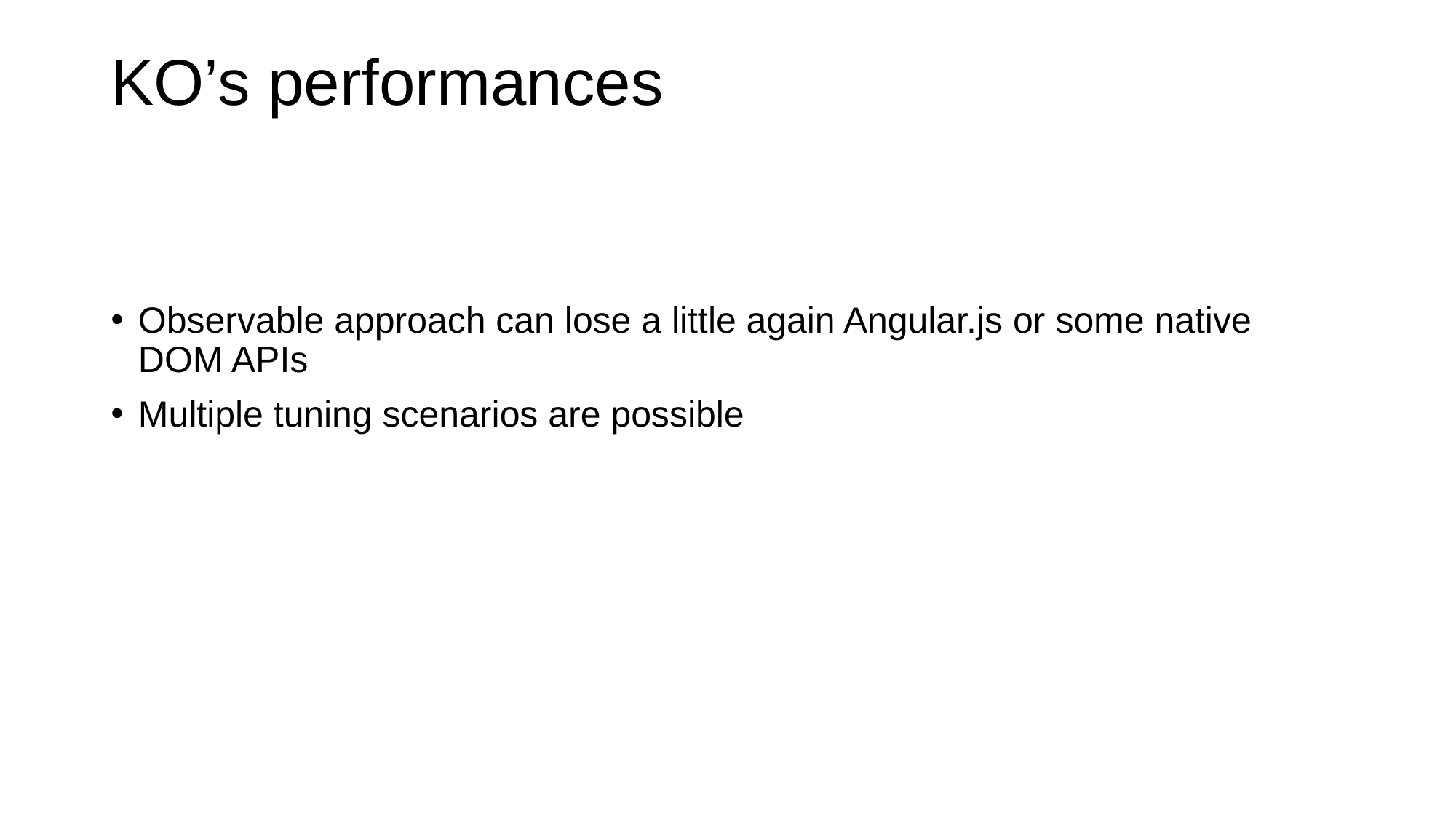

# KO’s performances
Observable approach can lose a little again Angular.js or some native DOM APIs
Multiple tuning scenarios are possible